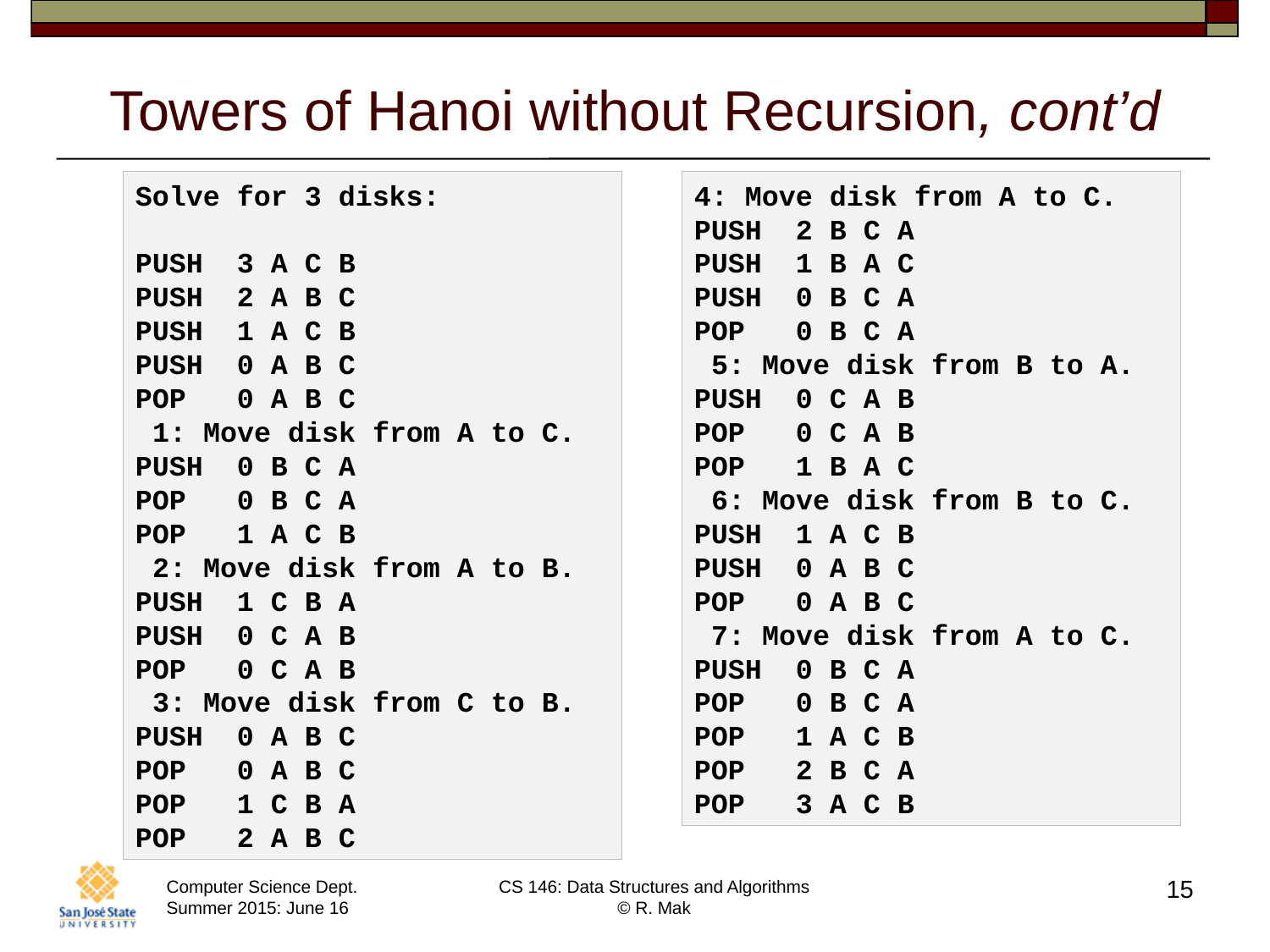

# Towers of Hanoi without Recursion, cont’d
Solve for 3 disks:

PUSH  3 A C B
PUSH  2 A B C
PUSH  1 A C B
PUSH  0 A B C
POP   0 A B C
 1: Move disk from A to C.
PUSH  0 B C A
POP   0 B C A
POP   1 A C B
 2: Move disk from A to B.
PUSH  1 C B A
PUSH  0 C A B
POP   0 C A B
 3: Move disk from C to B.
PUSH  0 A B C
POP   0 A B C
POP   1 C B A
POP   2 A B C
4: Move disk from A to C.
PUSH  2 B C A
PUSH  1 B A C
PUSH  0 B C A
POP   0 B C A
 5: Move disk from B to A.
PUSH  0 C A B
POP   0 C A B
POP   1 B A C
 6: Move disk from B to C.
PUSH  1 A C B
PUSH  0 A B C
POP   0 A B C
 7: Move disk from A to C.
PUSH  0 B C A
POP   0 B C A
POP   1 A C B
POP   2 B C A
POP   3 A C B
15